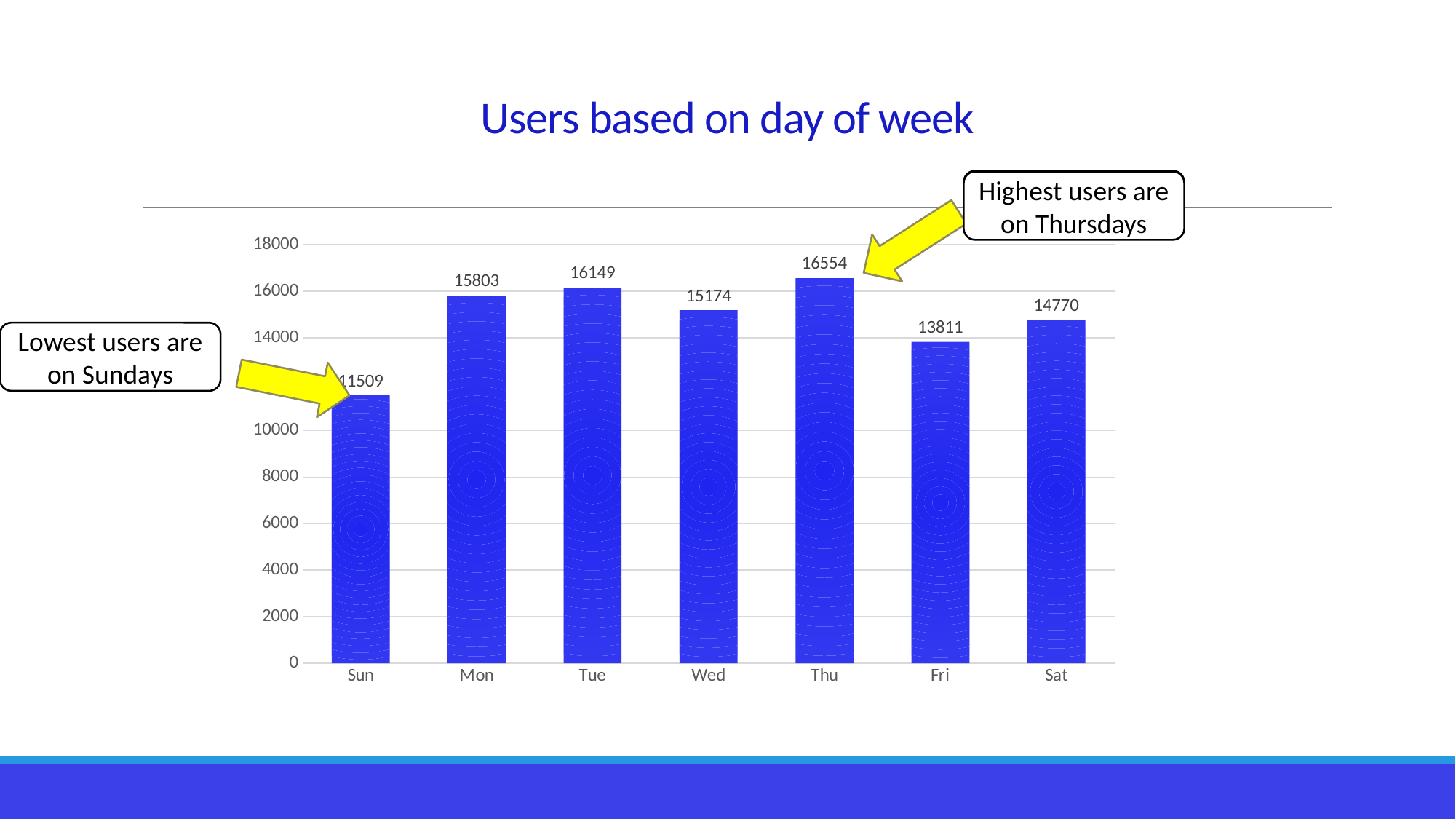

# Users based on day of week
Highest users on Thursdays
Highest users are on Thursdays

### Chart

| Category | Rides |
|---|---|
| Sun | 11509.0 |
| Mon | 15803.0 |
| Tue | 16149.0 |
| Wed | 15174.0 |
| Thu | 16554.0 |
| Fri | 13811.0 |
| Sat | 14770.0 |
Lowest users are on Sundays